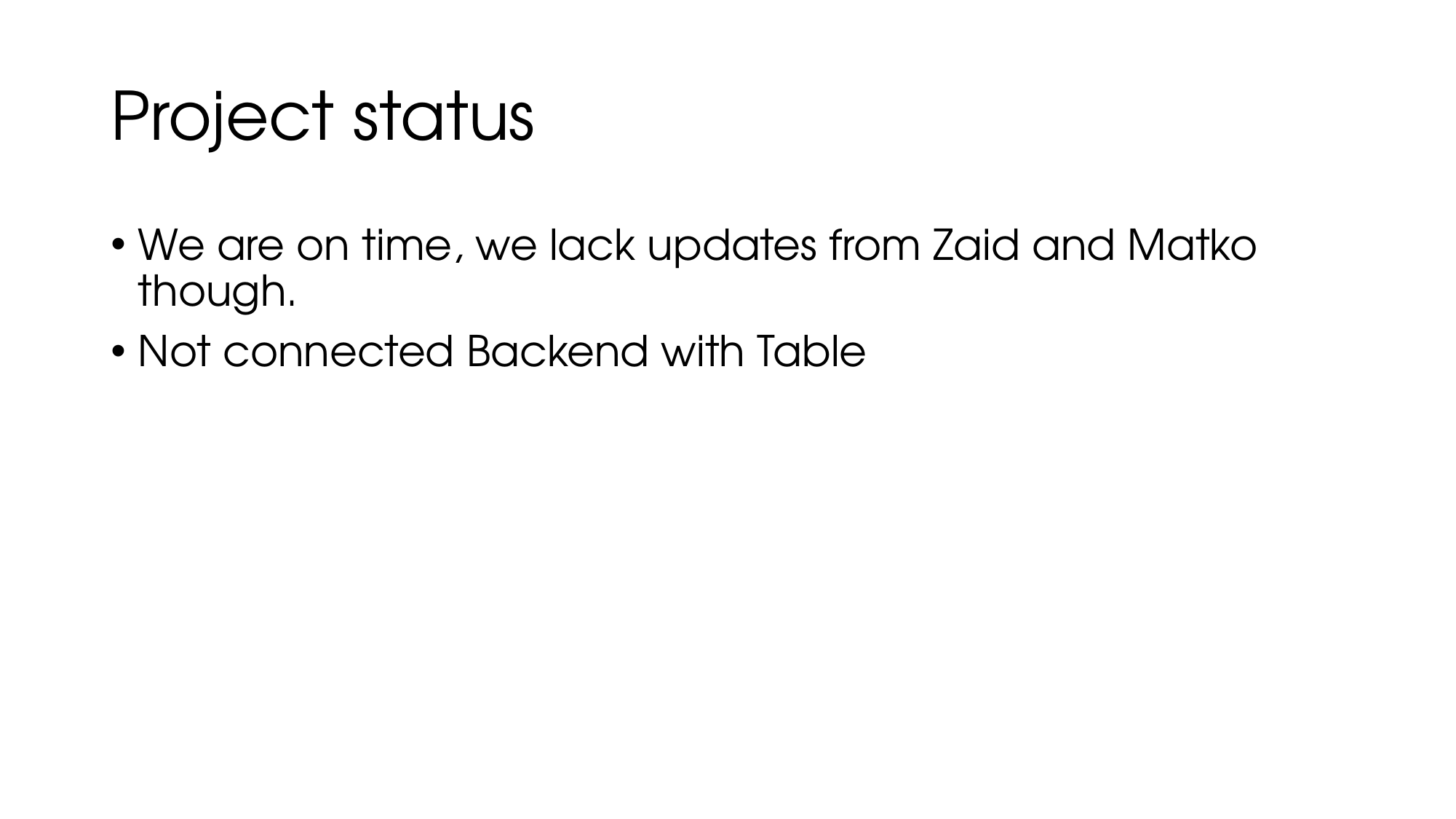

# Project status
We are on time, we lack updates from Zaid and Matko though.
Not connected Backend with Table